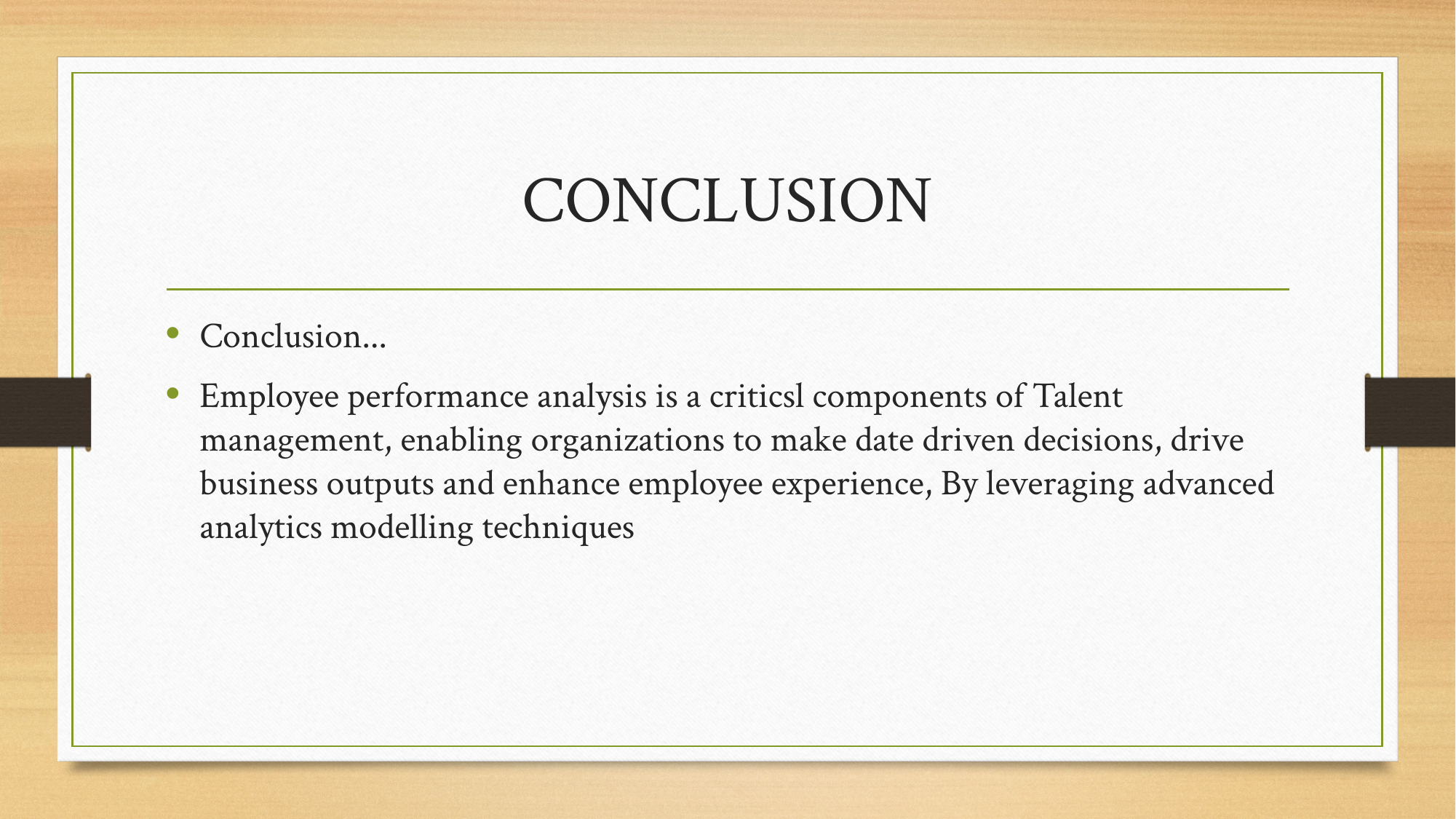

# CONCLUSION
Conclusion...
Employee performance analysis is a criticsl components of Talent management, enabling organizations to make date driven decisions, drive business outputs and enhance employee experience, By leveraging advanced analytics modelling techniques